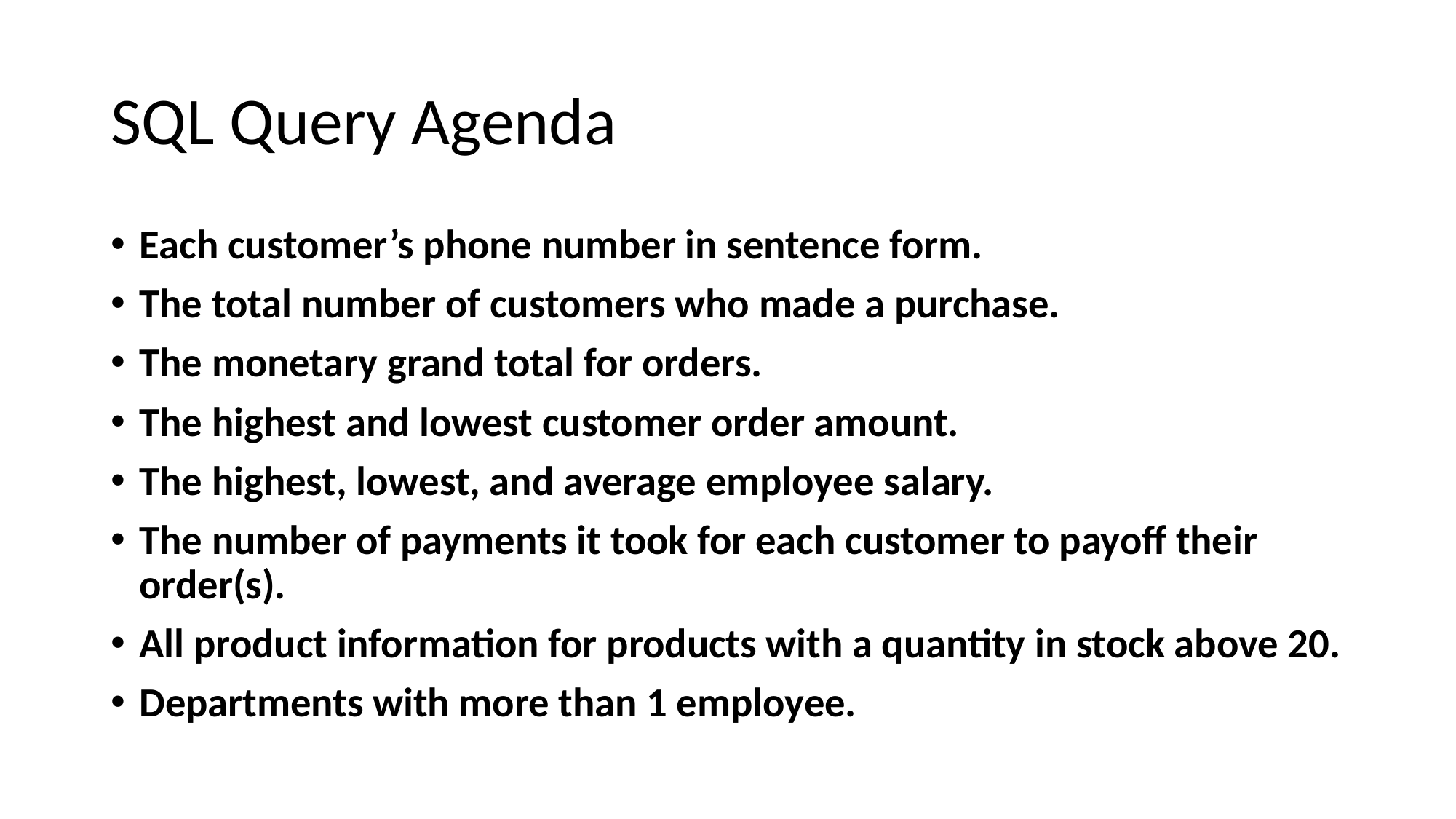

# SQL Query Agenda
Each customer’s phone number in sentence form.
The total number of customers who made a purchase.
The monetary grand total for orders.
The highest and lowest customer order amount.
The highest, lowest, and average employee salary.
The number of payments it took for each customer to payoff their order(s).
All product information for products with a quantity in stock above 20.
Departments with more than 1 employee.